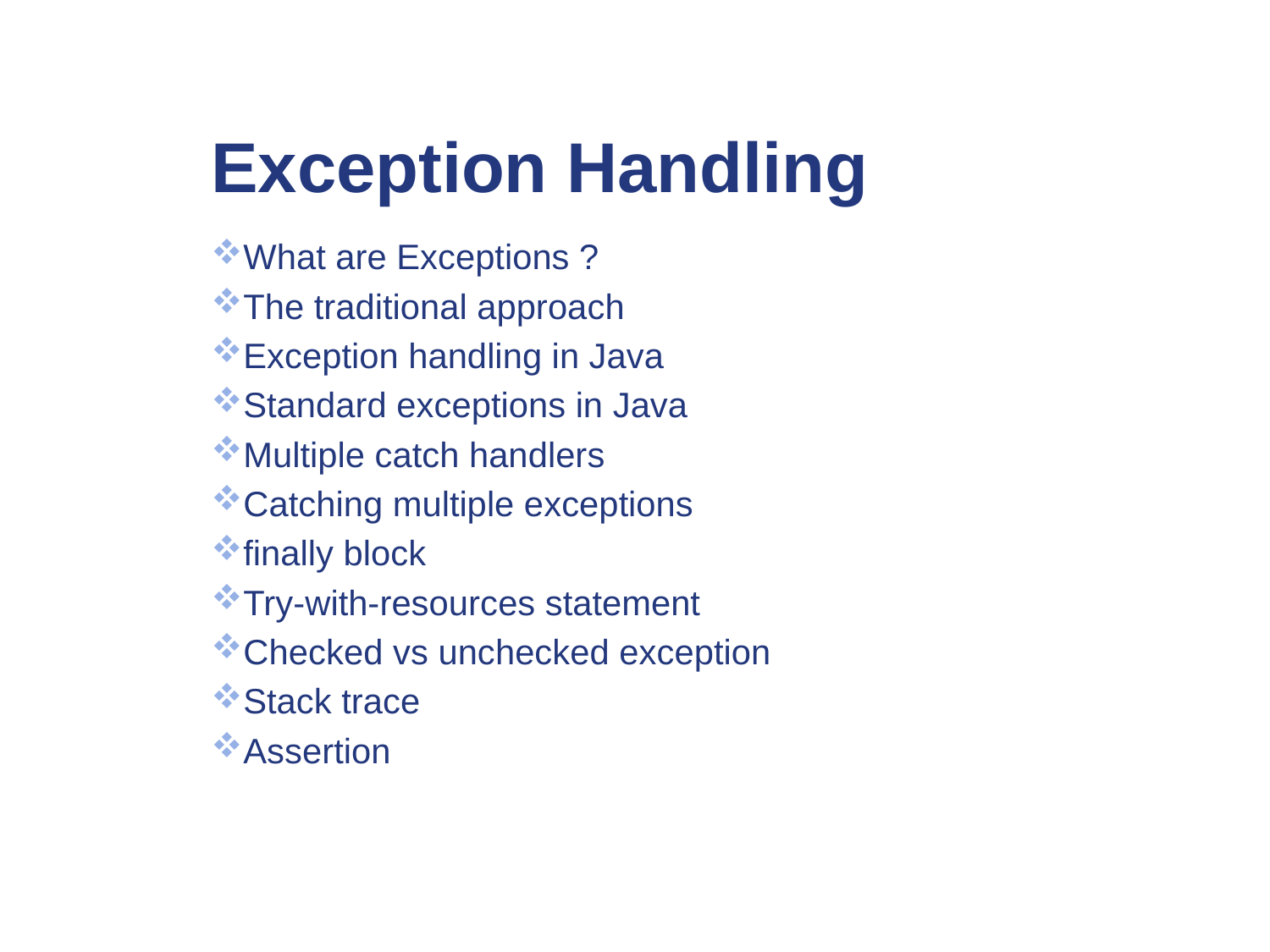

# Exception Handling
What are Exceptions ?
The traditional approach
Exception handling in Java
Standard exceptions in Java
Multiple catch handlers
Catching multiple exceptions
finally block
Try-with-resources statement
Checked vs unchecked exception
Stack trace
Assertion